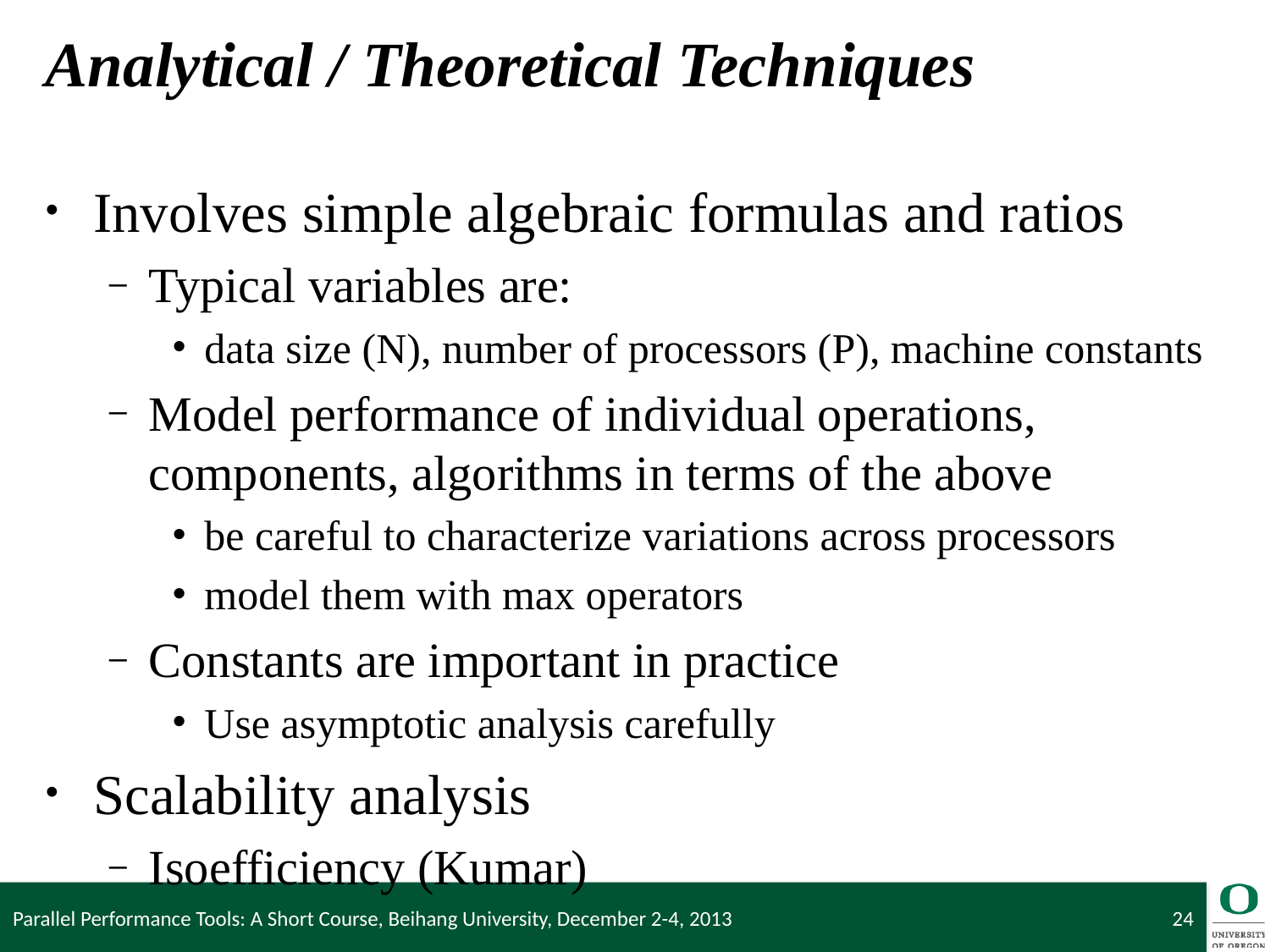

# Analytical / Theoretical Techniques
Involves simple algebraic formulas and ratios
Typical variables are:
data size (N), number of processors (P), machine constants
Model performance of individual operations, components, algorithms in terms of the above
be careful to characterize variations across processors
model them with max operators
Constants are important in practice
Use asymptotic analysis carefully
Scalability analysis
Isoefficiency (Kumar)
Parallel Performance Tools: A Short Course, Beihang University, December 2-4, 2013
24